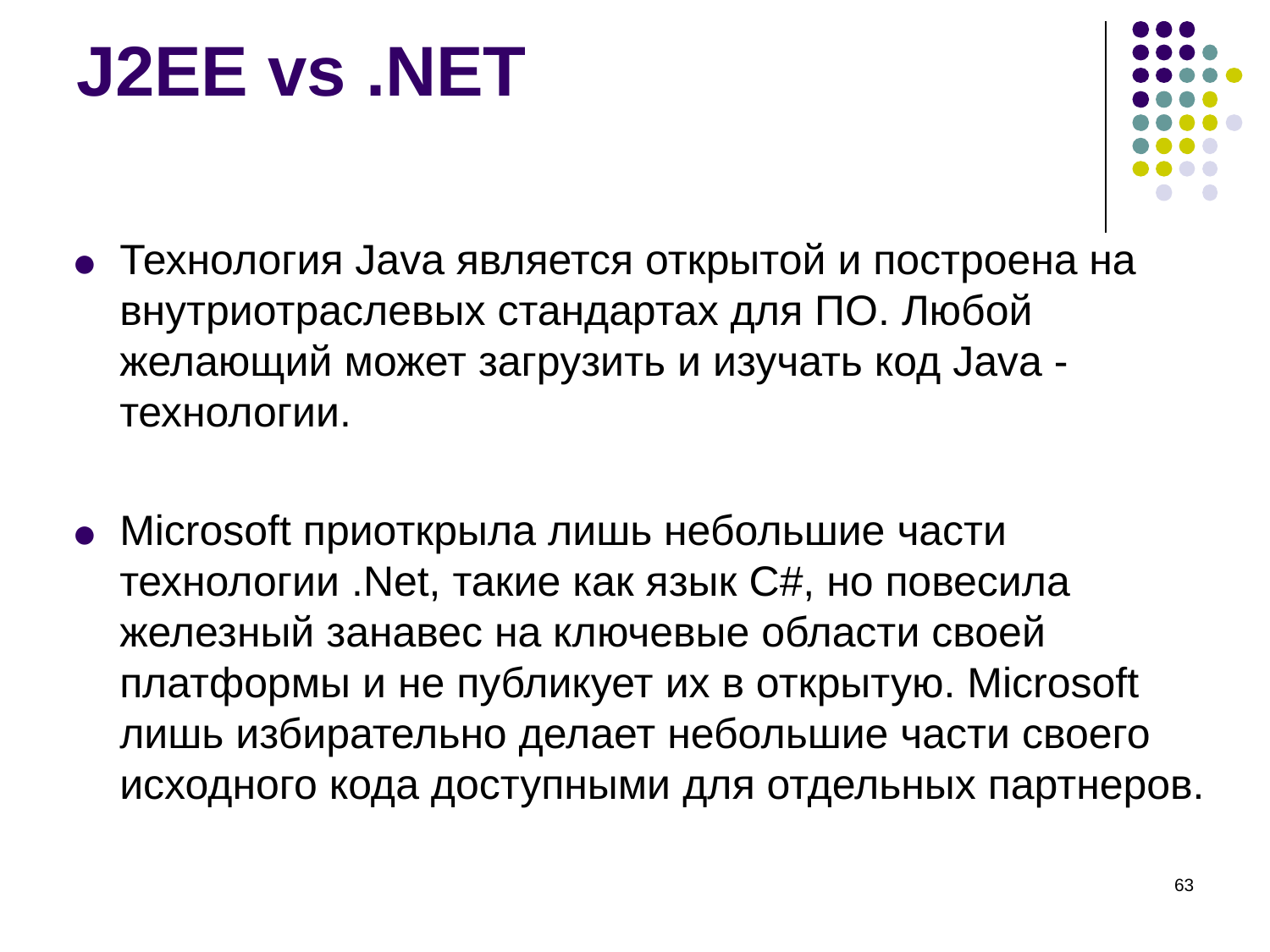

# J2EE vs .NET
Технология Java является открытой и построена на внутриотраслевых стандартах для ПО. Любой желающий может загрузить и изучать код Java -технологии.

Microsoft приоткрыла лишь небольшие части технологии .Net, такие как язык C#, но повесила железный занавес на ключевые области своей платформы и не публикует их в открытую. Microsoft лишь избирательно делает небольшие части своего исходного кода доступными для отдельных партнеров.

63